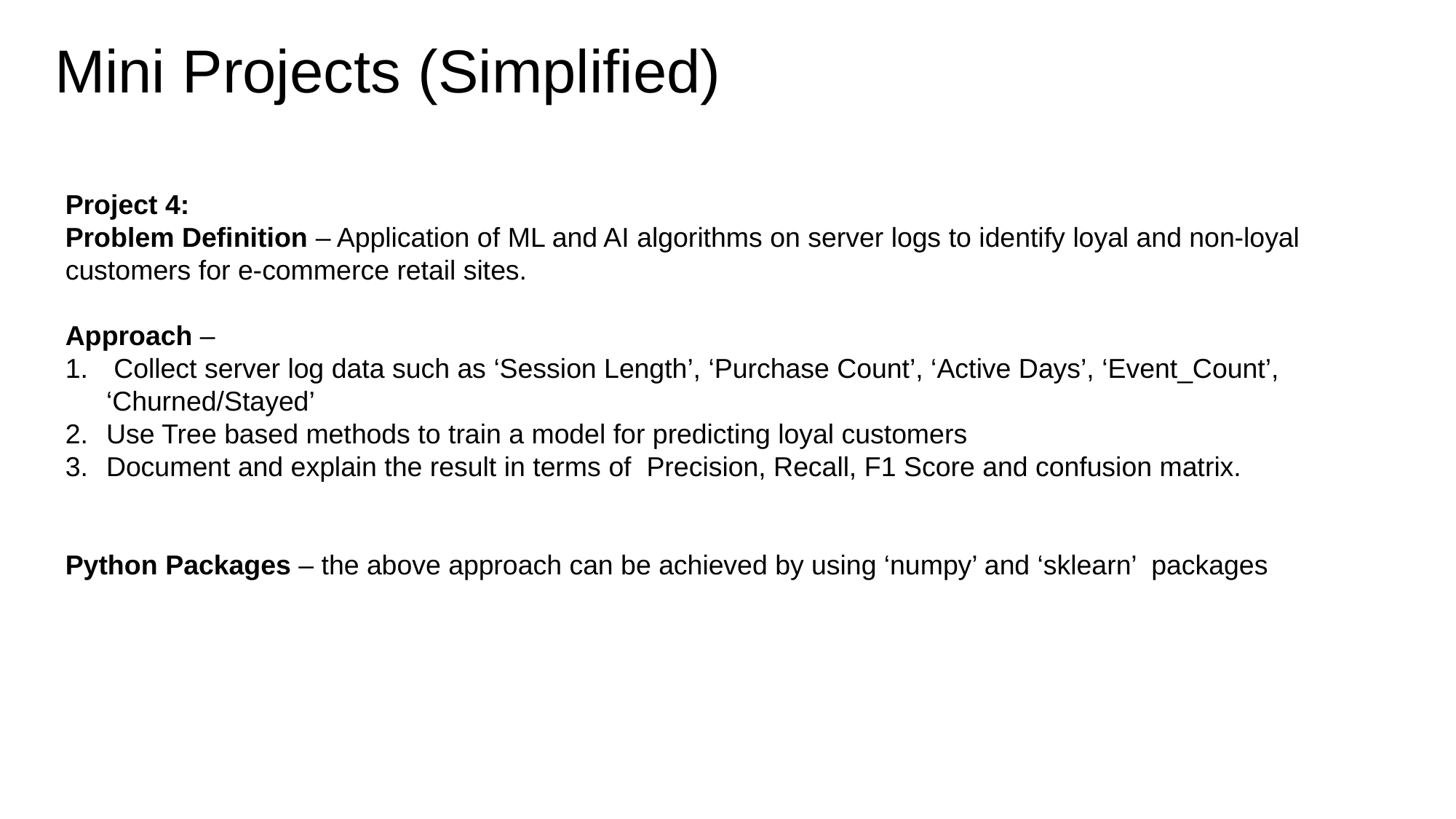

# Mini Projects (Simplified)
Project 4:
Problem Definition – Application of ML and AI algorithms on server logs to identify loyal and non-loyal customers for e-commerce retail sites.

Approach –
 Collect server log data such as ‘Session Length’, ‘Purchase Count’, ‘Active Days’, ‘Event_Count’, ‘Churned/Stayed’
Use Tree based methods to train a model for predicting loyal customers
Document and explain the result in terms of  Precision, Recall, F1 Score and confusion matrix.

Python Packages – the above approach can be achieved by using ‘numpy’ and ‘sklearn’  packages